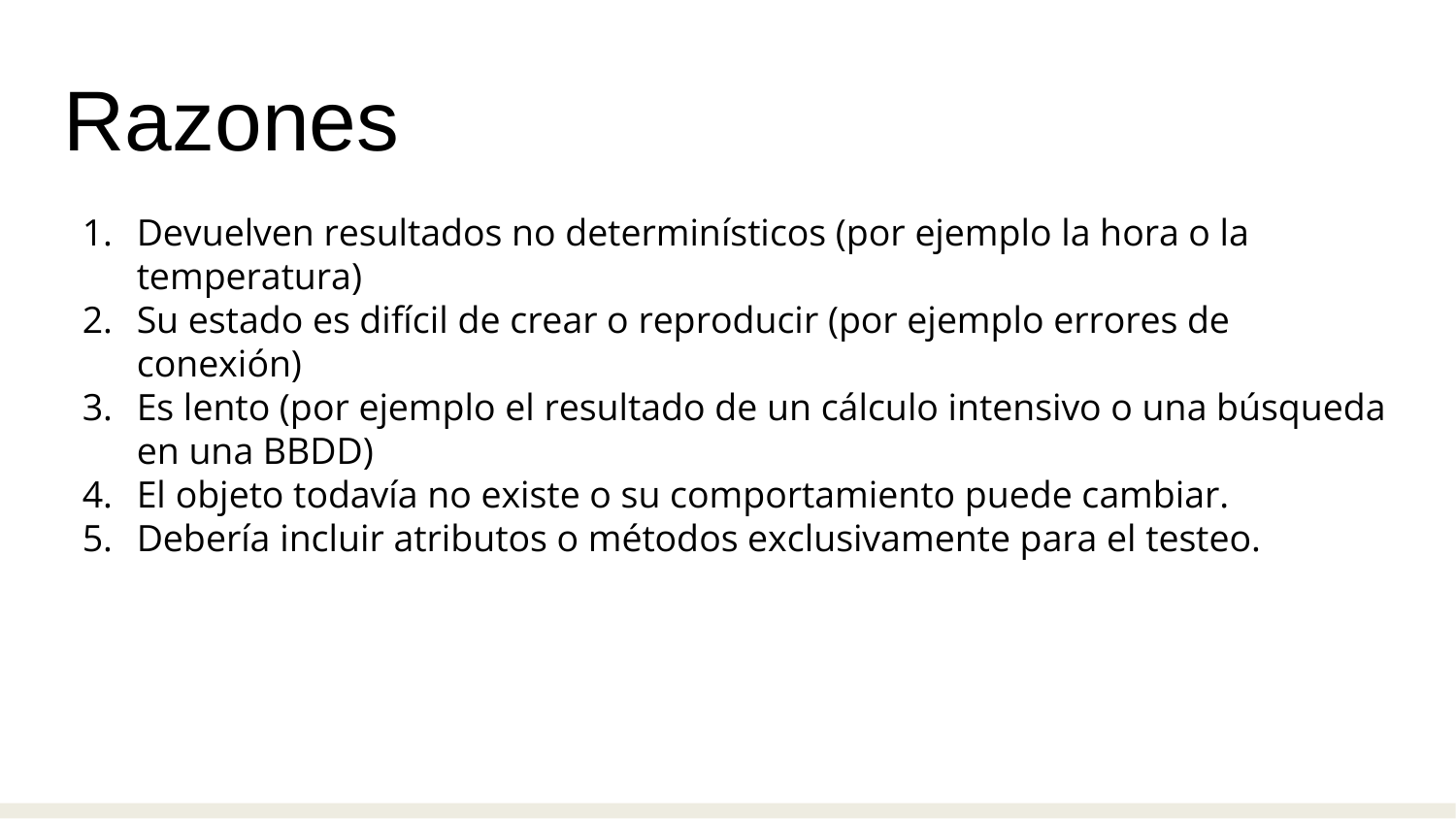

Razones
Devuelven resultados no determinísticos (por ejemplo la hora o la temperatura)
Su estado es difícil de crear o reproducir (por ejemplo errores de conexión)
Es lento (por ejemplo el resultado de un cálculo intensivo o una búsqueda en una BBDD)
El objeto todavía no existe o su comportamiento puede cambiar.
Debería incluir atributos o métodos exclusivamente para el testeo.